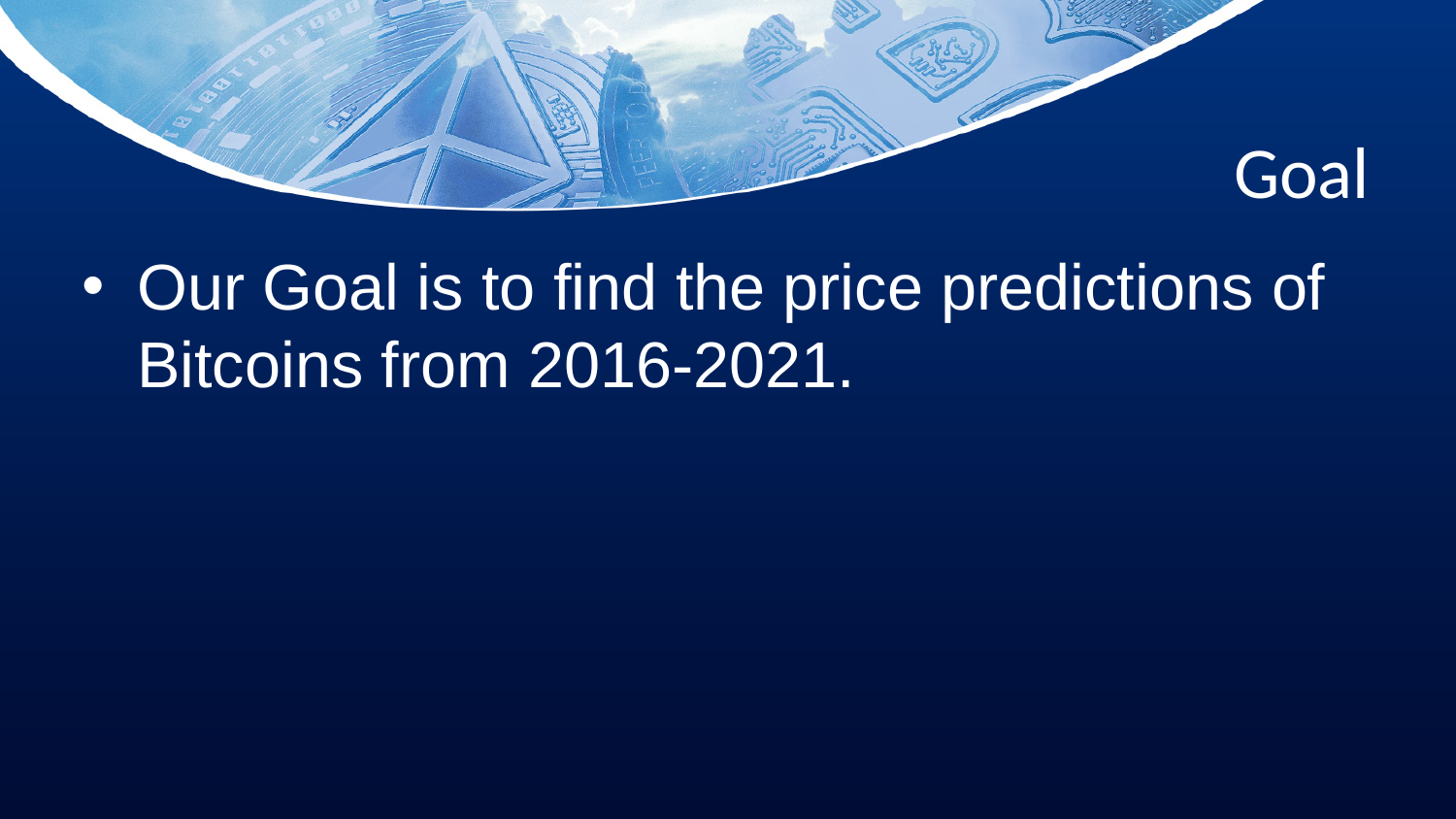

# Goal
Our Goal is to find the price predictions of Bitcoins from 2016-2021.